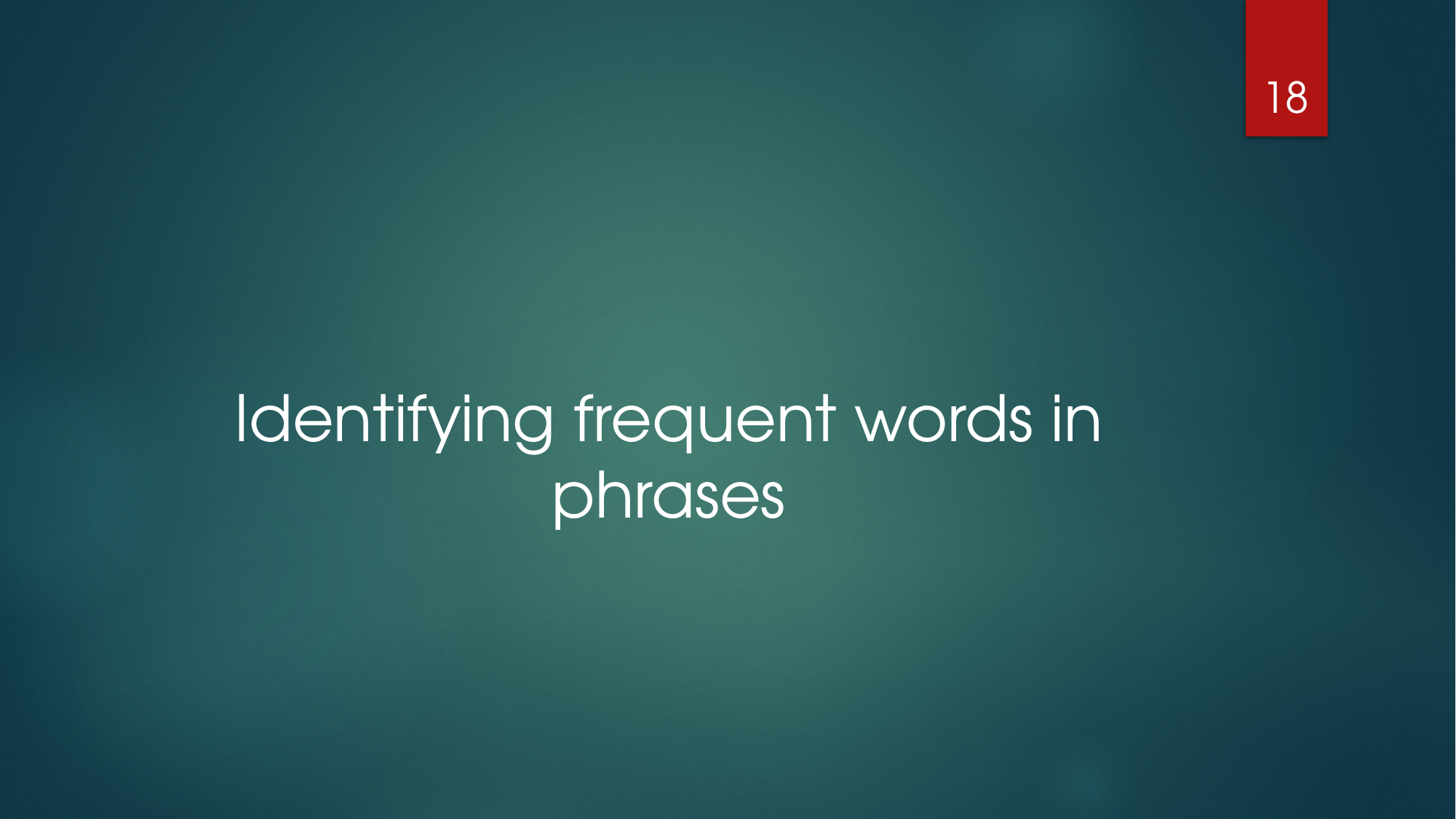

18
# Identifying frequent words in phrases